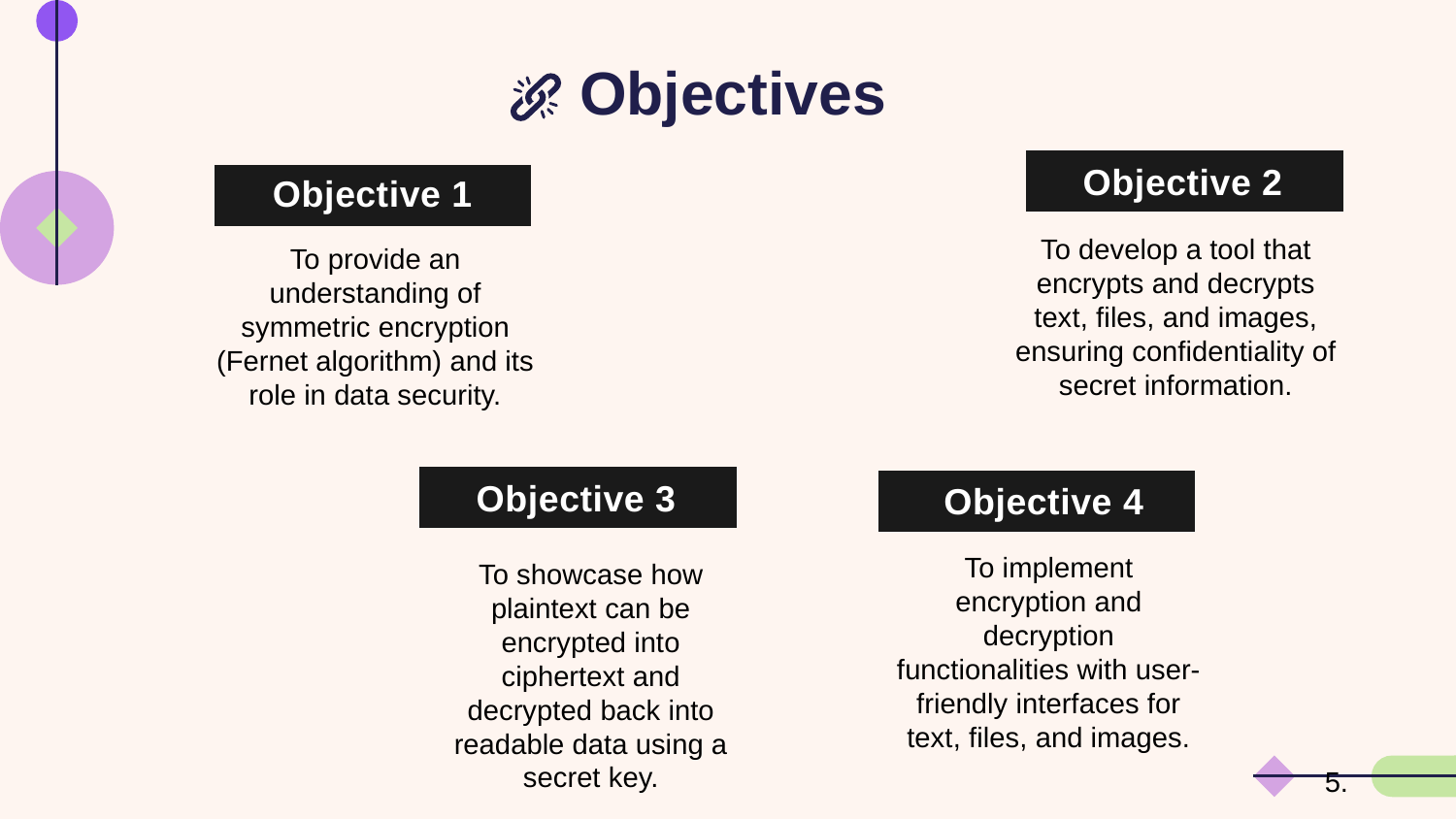

# Objectives

Objective 2

Objective 1
To develop a tool that encrypts and decrypts text, files, and images, ensuring confidentiality of secret information.
To provide an understanding of symmetric encryption (Fernet algorithm) and its role in data security.

Objective 3

Objective 4
To implement encryption and decryption functionalities with user-friendly interfaces for text, files, and images.
To showcase how plaintext can be encrypted into ciphertext and decrypted back into readable data using a secret key.
5.